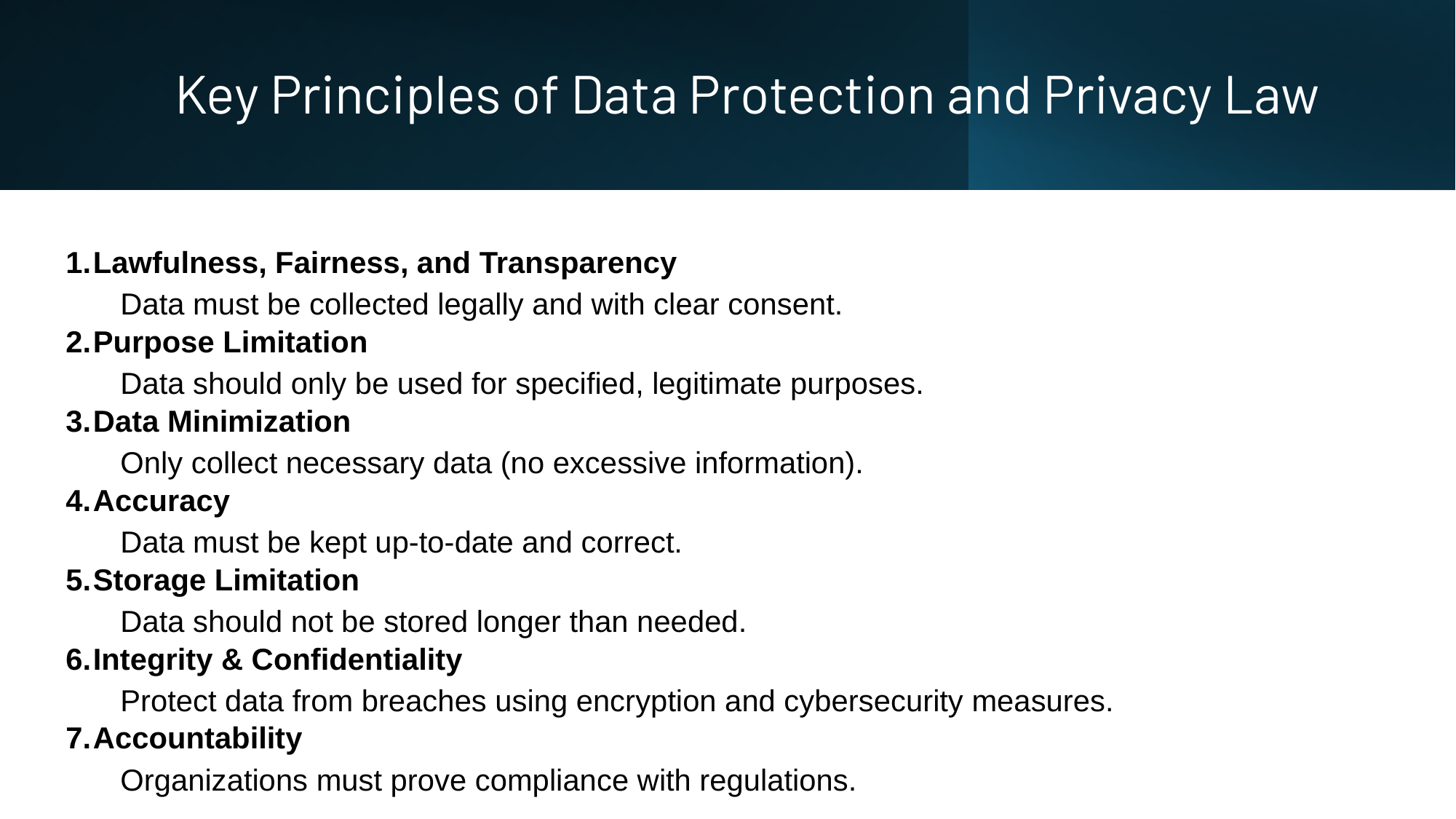

# Key Principles of Data Protection and Privacy Law

Lawfulness, Fairness, and Transparency
Data must be collected legally and with clear consent.
Purpose Limitation
Data should only be used for specified, legitimate purposes.
Data Minimization
Only collect necessary data (no excessive information).
Accuracy
Data must be kept up-to-date and correct.
Storage Limitation
Data should not be stored longer than needed.
Integrity & Confidentiality
Protect data from breaches using encryption and cybersecurity measures.
Accountability
Organizations must prove compliance with regulations.